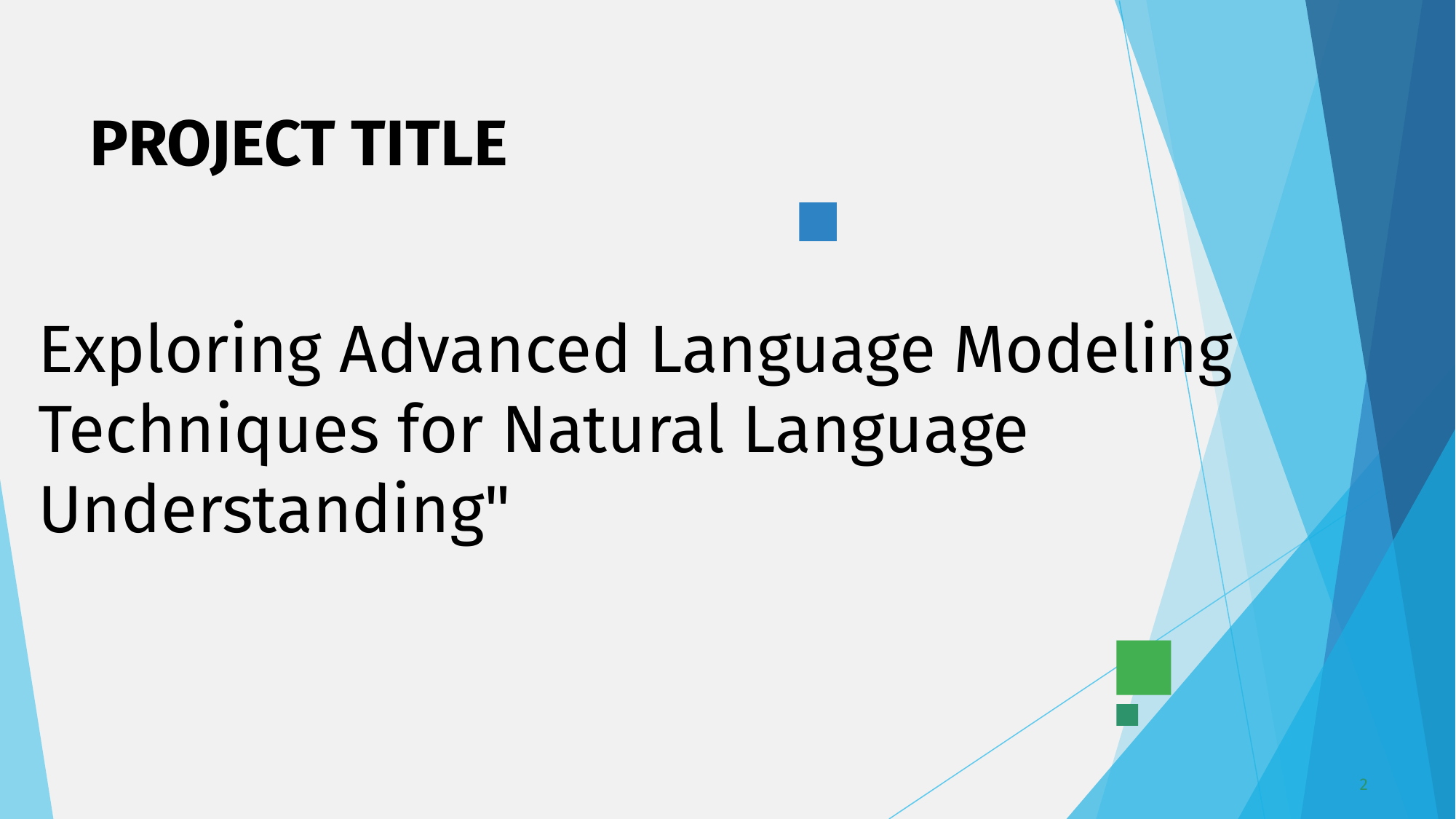

# PROJECT TITLE

Exploring Advanced Language Modeling Techniques for Natural Language Understanding"

2